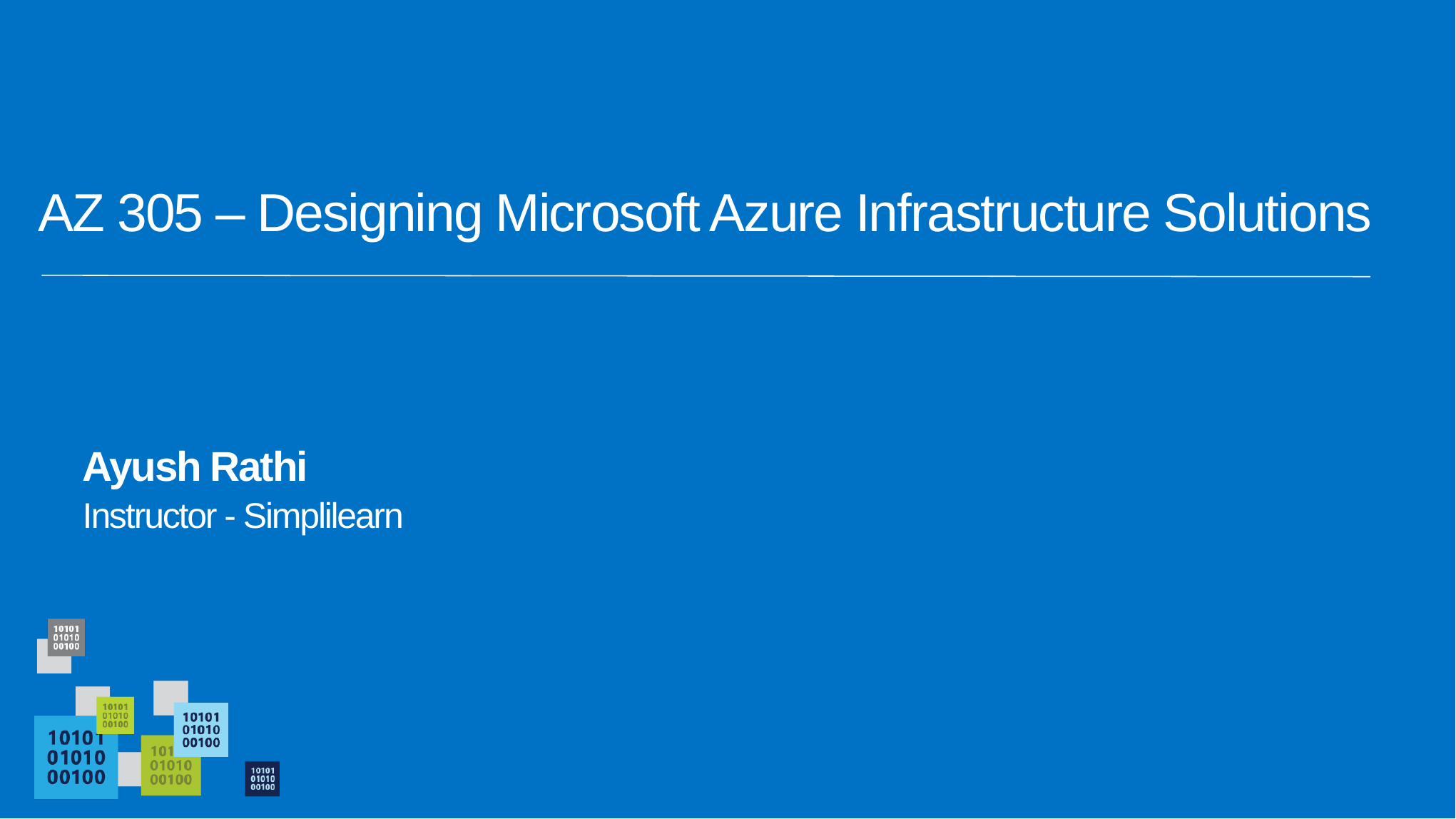

# AZ 305 – Designing Microsoft Azure Infrastructure Solutions
Ayush Rathi
Instructor - Simplilearn